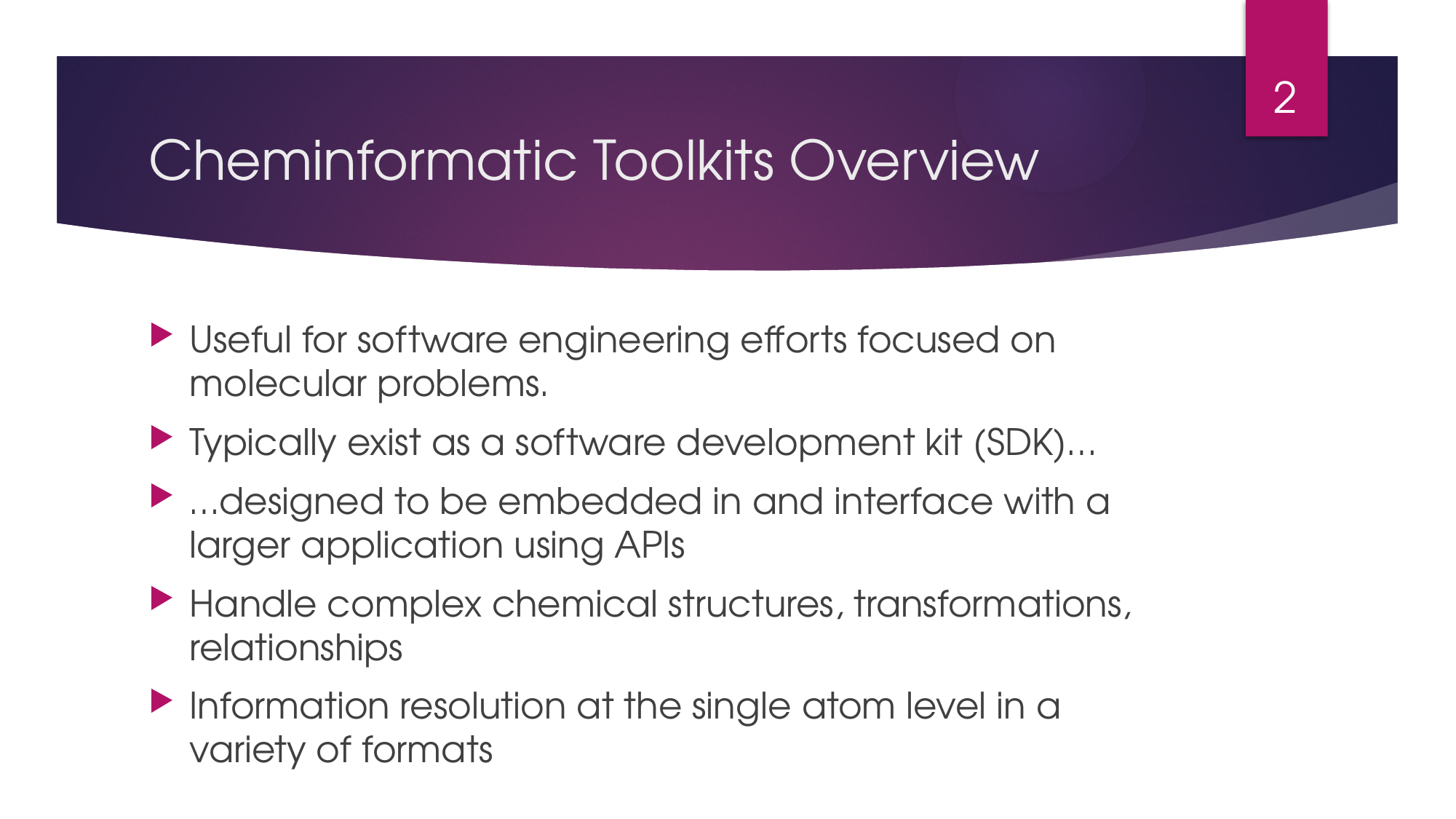

2
# Cheminformatic Toolkits Overview
Useful for software engineering efforts focused on molecular problems.
Typically exist as a software development kit (SDK)…
…designed to be embedded in and interface with a larger application using APIs
Handle complex chemical structures, transformations, relationships
Information resolution at the single atom level in a variety of formats